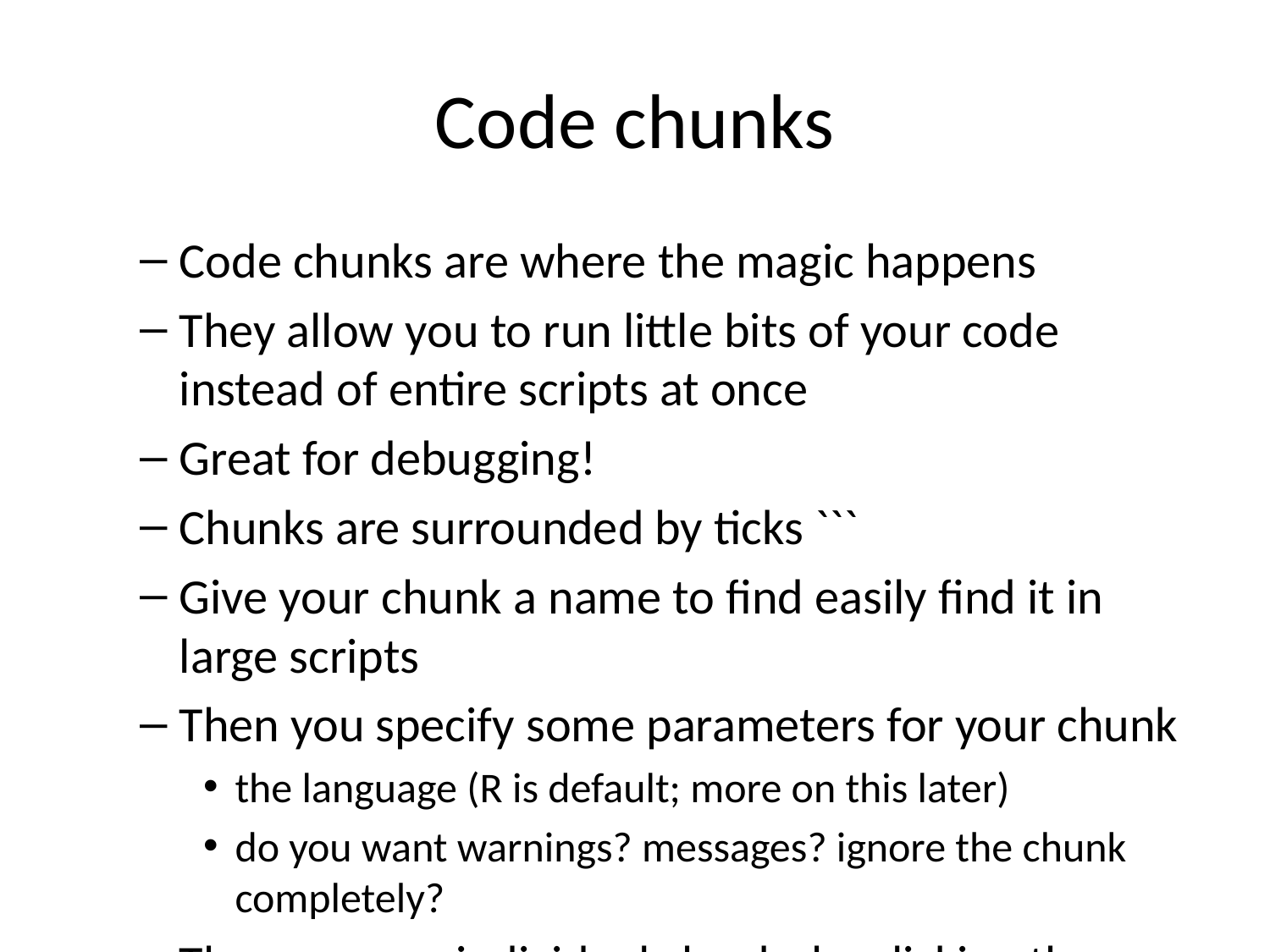

# Code chunks
Code chunks are where the magic happens
They allow you to run little bits of your code instead of entire scripts at once
Great for debugging!
Chunks are surrounded by ticks ```
Give your chunk a name to find easily find it in large scripts
Then you specify some parameters for your chunk
the language (R is default; more on this later)
do you want warnings? messages? ignore the chunk completely?
Then you run individual chunks by clicking the green button
# after this chunk, I don't want messages or warnings displayed # what happens if I set message=TRUE? library('dplyr') library('ggplot2') library('kableExtra') library('lme4') library('webshot') webshot::install_phantomjs()